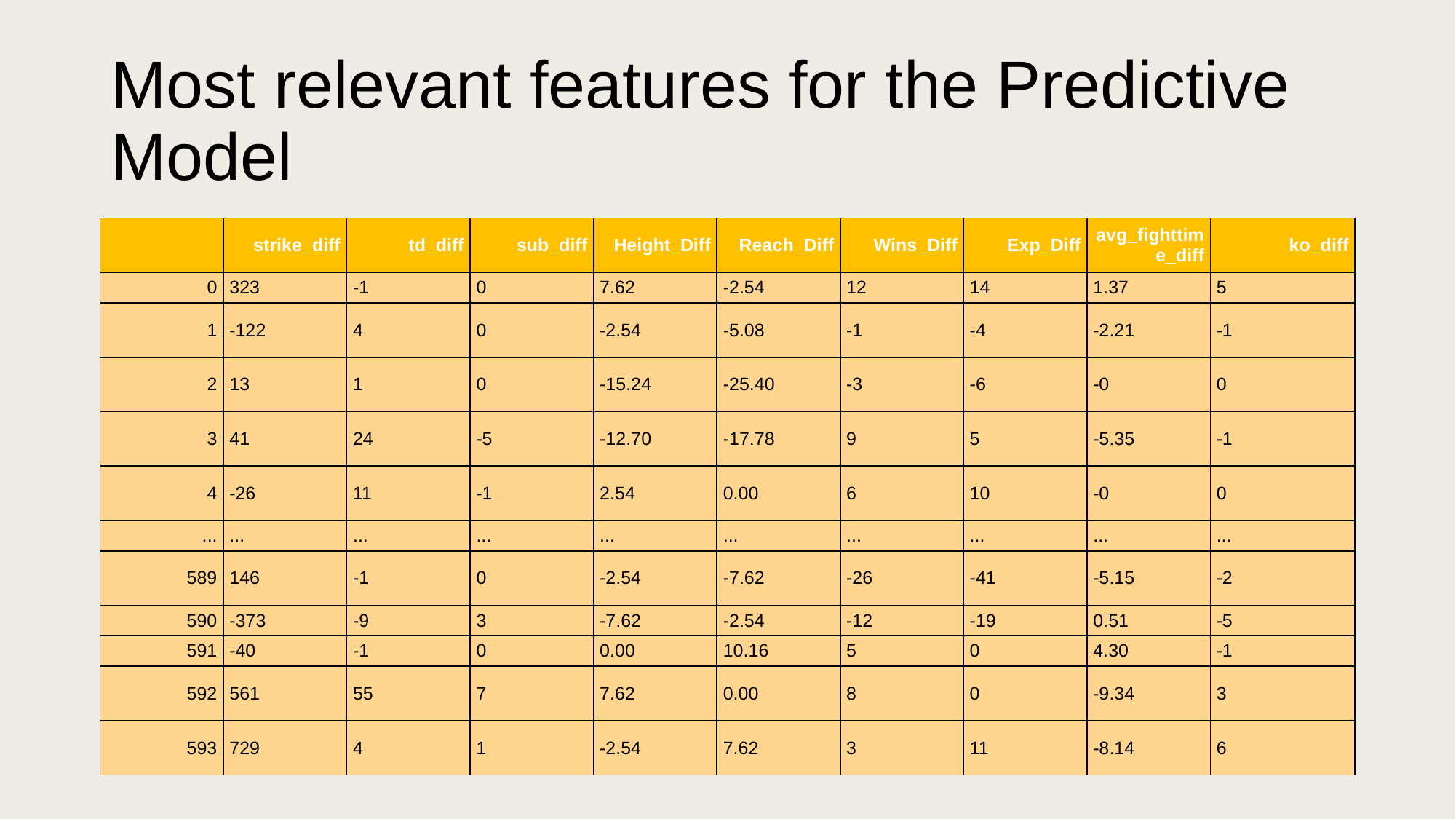

# Most relevant features for the Predictive Model
|  | strike\_diff | td\_diff | sub\_diff | Height\_Diff | Reach\_Diff | Wins\_Diff | Exp\_Diff | avg\_fighttime\_diff | ko\_diff |
| --- | --- | --- | --- | --- | --- | --- | --- | --- | --- |
| 0 | 323 | -1 | 0 | 7.62 | -2.54 | 12 | 14 | 1.37 | 5 |
| 1 | -122 | 4 | 0 | -2.54 | -5.08 | -1 | -4 | -2.21 | -1 |
| 2 | 13 | 1 | 0 | -15.24 | -25.40 | -3 | -6 | -0 | 0 |
| 3 | 41 | 24 | -5 | -12.70 | -17.78 | 9 | 5 | -5.35 | -1 |
| 4 | -26 | 11 | -1 | 2.54 | 0.00 | 6 | 10 | -0 | 0 |
| ... | ... | ... | ... | ... | ... | ... | ... | ... | ... |
| 589 | 146 | -1 | 0 | -2.54 | -7.62 | -26 | -41 | -5.15 | -2 |
| 590 | -373 | -9 | 3 | -7.62 | -2.54 | -12 | -19 | 0.51 | -5 |
| 591 | -40 | -1 | 0 | 0.00 | 10.16 | 5 | 0 | 4.30 | -1 |
| 592 | 561 | 55 | 7 | 7.62 | 0.00 | 8 | 0 | -9.34 | 3 |
| 593 | 729 | 4 | 1 | -2.54 | 7.62 | 3 | 11 | -8.14 | 6 |